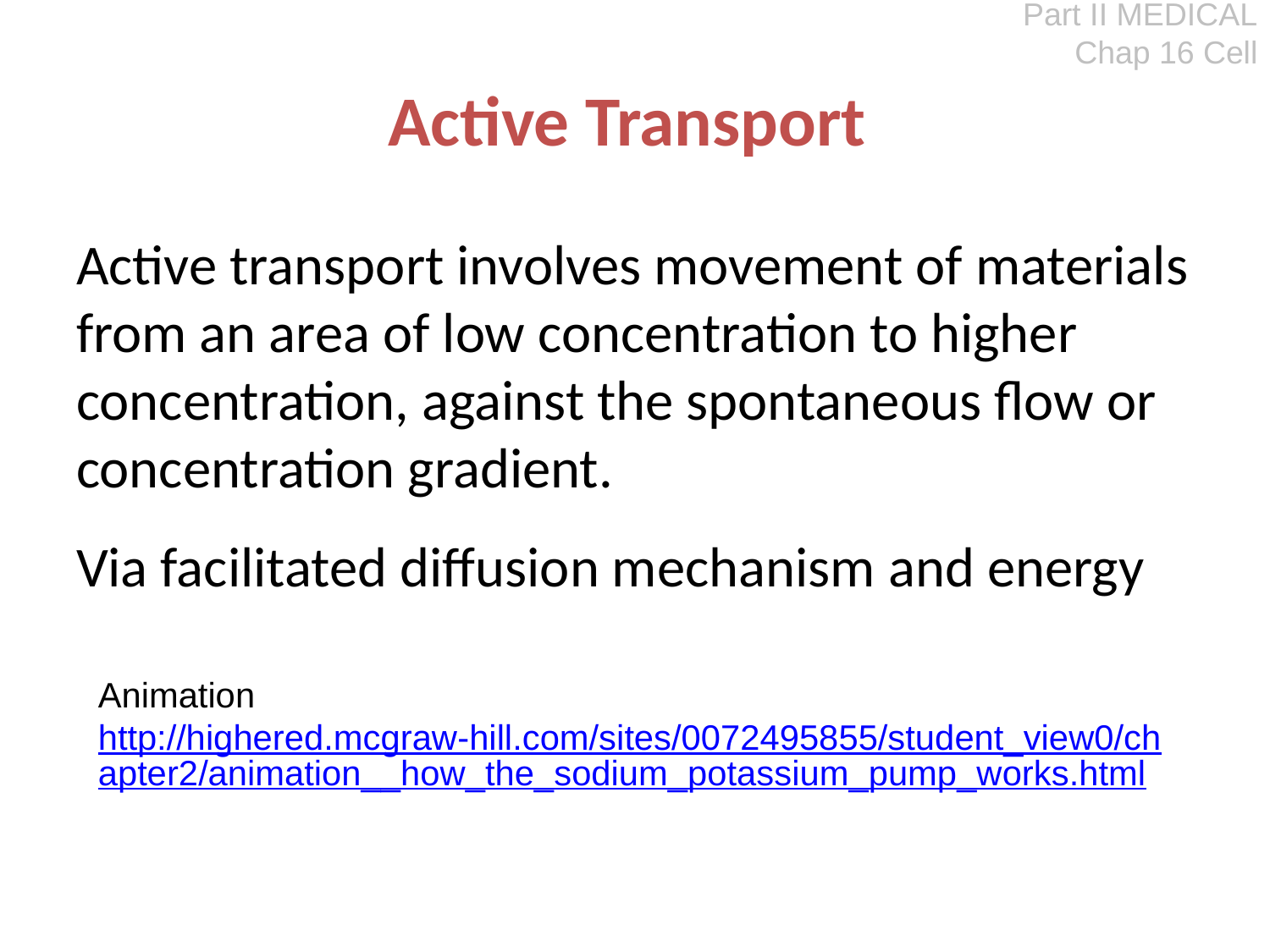

Part II MEDICAL
Chap 16 Cell
# Active Transport
Active transport involves movement of materials from an area of low concentration to higher concentration, against the spontaneous flow or concentration gradient.
Via facilitated diffusion mechanism and energy
Animation
http://highered.mcgraw-hill.com/sites/0072495855/student_view0/chapter2/animation__how_the_sodium_potassium_pump_works.html